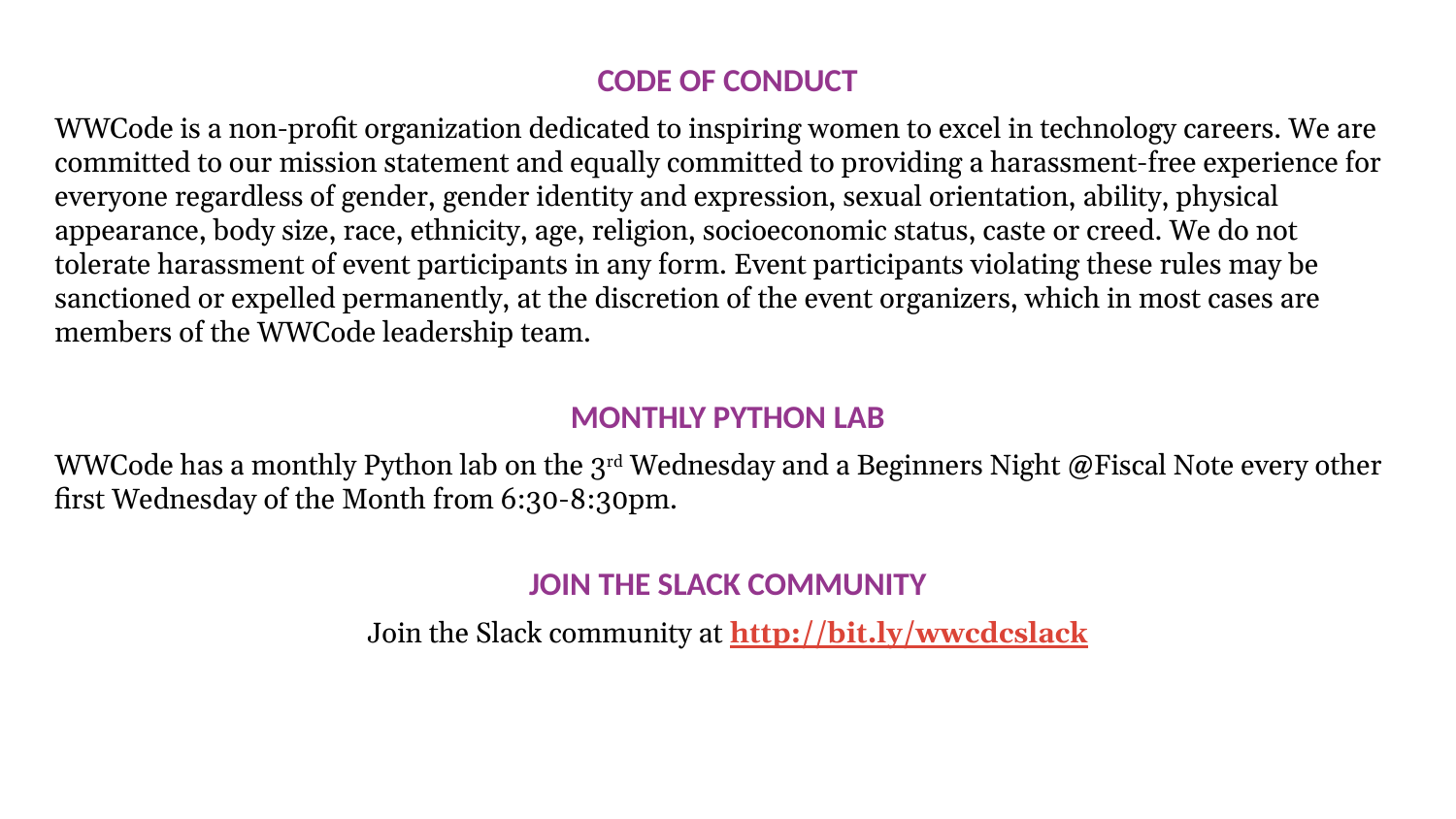

CODE OF CONDUCT
WWCode is a non-profit organization dedicated to inspiring women to excel in technology careers. We are committed to our mission statement and equally committed to providing a harassment-free experience for everyone regardless of gender, gender identity and expression, sexual orientation, ability, physical appearance, body size, race, ethnicity, age, religion, socioeconomic status, caste or creed. We do not tolerate harassment of event participants in any form. Event participants violating these rules may be sanctioned or expelled permanently, at the discretion of the event organizers, which in most cases are members of the WWCode leadership team.
MONTHLY PYTHON LAB
WWCode has a monthly Python lab on the 3rd Wednesday and a Beginners Night @Fiscal Note every other first Wednesday of the Month from 6:30-8:30pm.
JOIN THE SLACK COMMUNITY
Join the Slack community at http://bit.ly/wwcdcslack